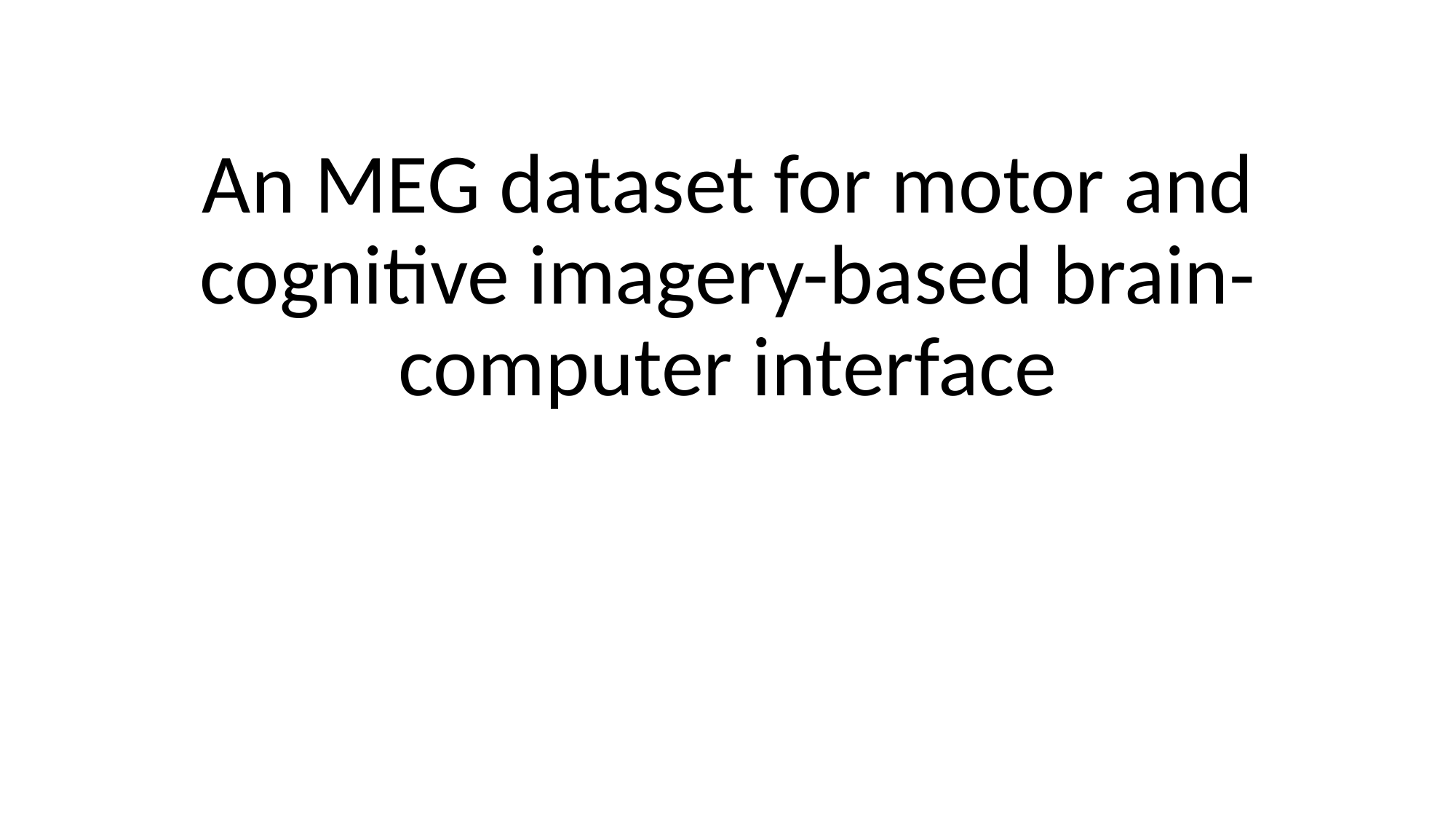

# An MEG dataset for motor and cognitive imagery-based brain-computer interface